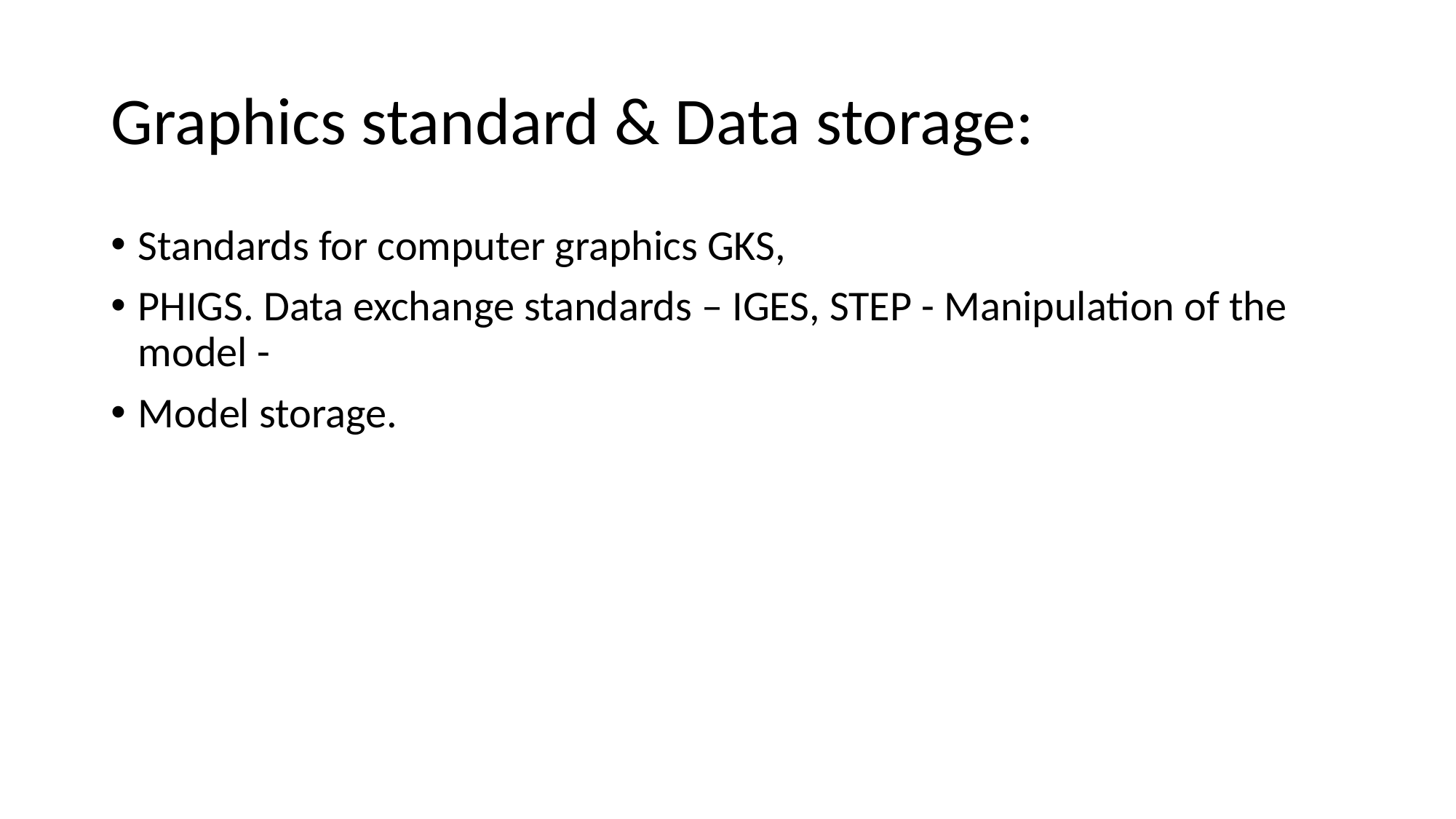

# Graphics standard & Data storage:
Standards for computer graphics GKS,
PHIGS. Data exchange standards – IGES, STEP - Manipulation of the model -
Model storage.